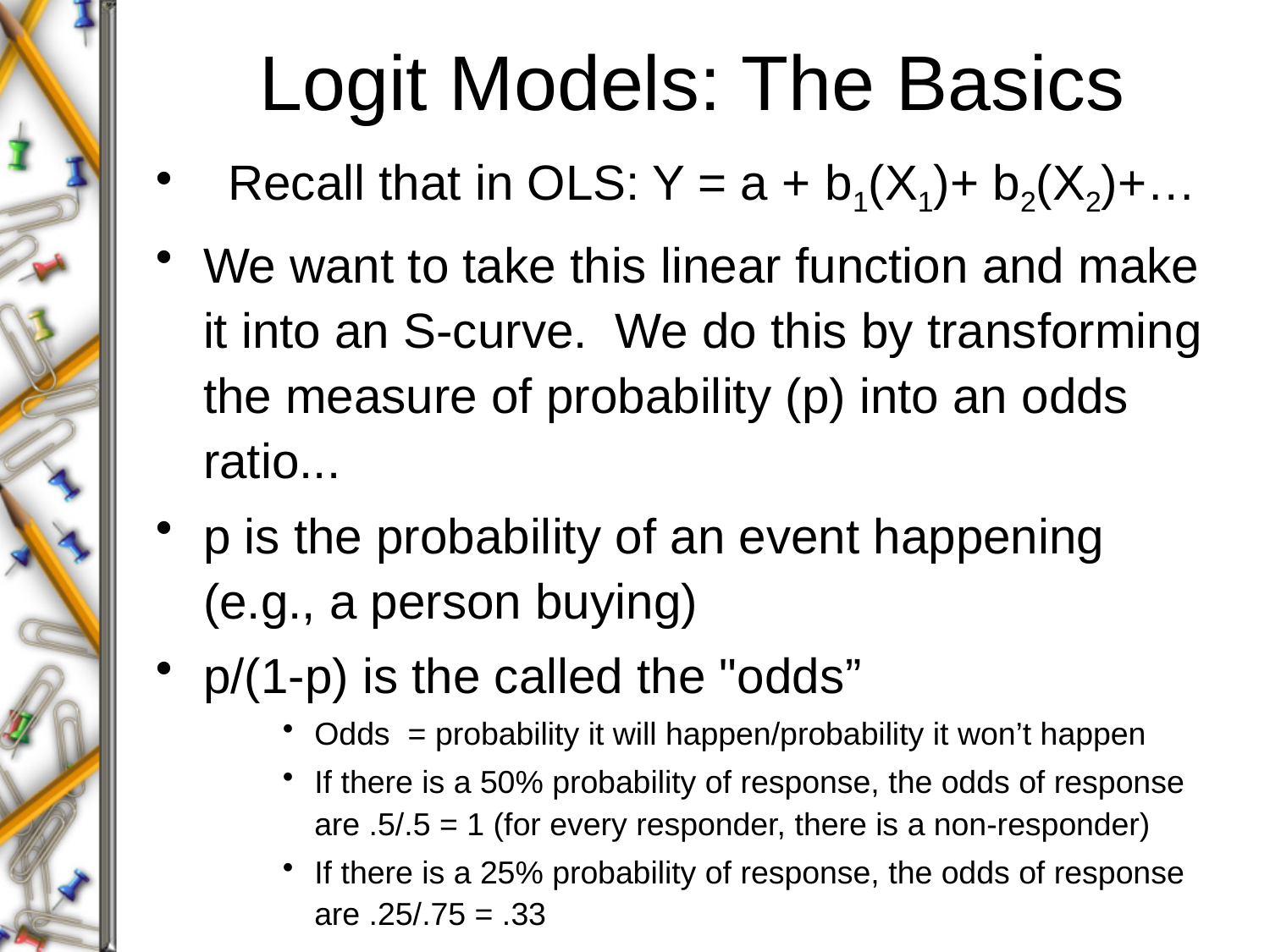

# Logit Models: The Basics
 Recall that in OLS: Y = a + b1(X1)+ b2(X2)+…
We want to take this linear function and make it into an S-curve.  We do this by transforming the measure of probability (p) into an odds ratio...
p is the probability of an event happening (e.g., a person buying)
p/(1-p) is the called the "odds”
Odds  = probability it will happen/probability it won’t happen
If there is a 50% probability of response, the odds of response are .5/.5 = 1 (for every responder, there is a non-responder)
If there is a 25% probability of response, the odds of response are .25/.75 = .33